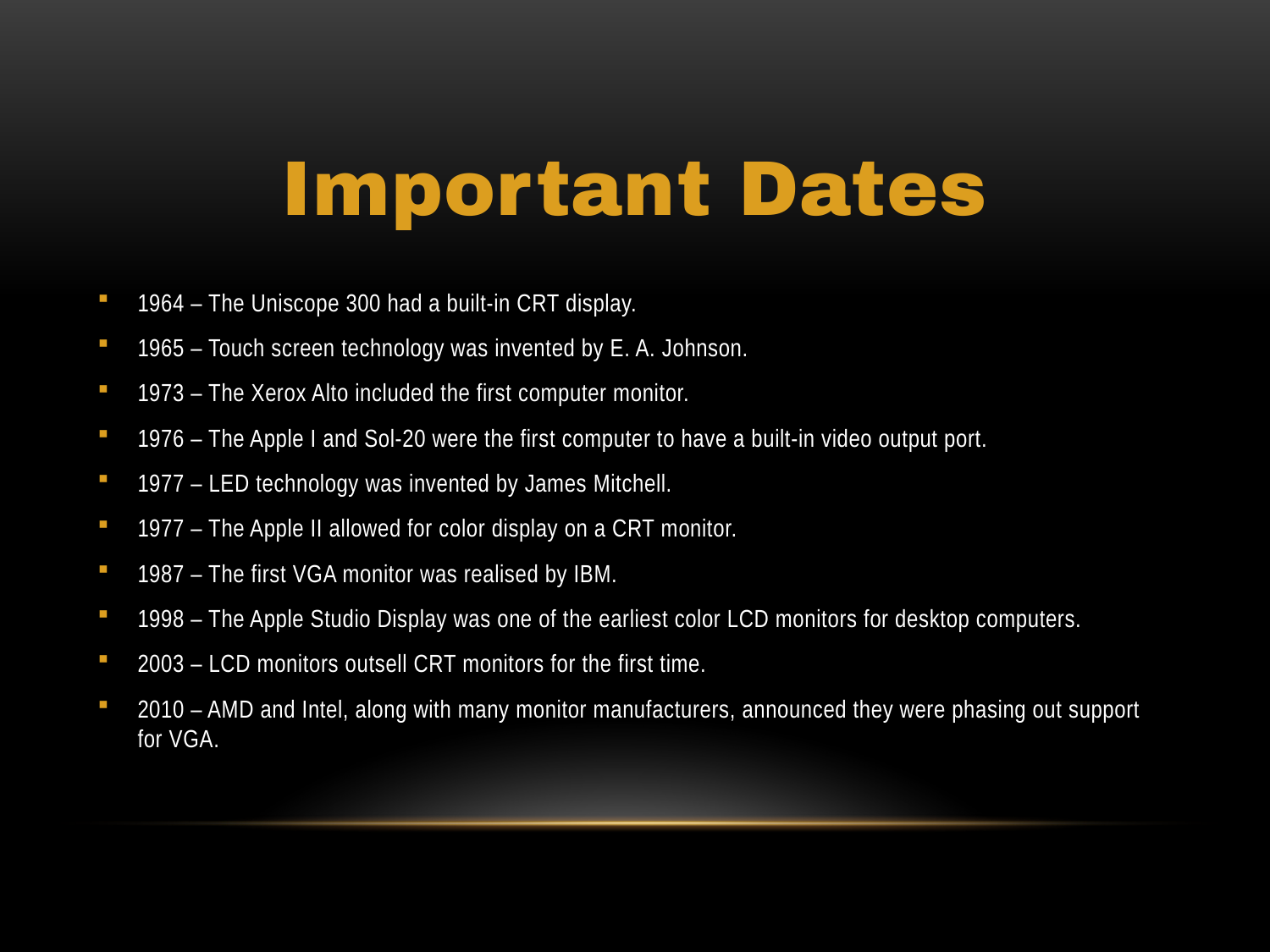

# Important Dates
1964 – The Uniscope 300 had a built-in CRT display.
1965 – Touch screen technology was invented by E. A. Johnson.
1973 – The Xerox Alto included the first computer monitor.
1976 – The Apple I and Sol-20 were the first computer to have a built-in video output port.
1977 – LED technology was invented by James Mitchell.
1977 – The Apple II allowed for color display on a CRT monitor.
1987 – The first VGA monitor was realised by IBM.
1998 – The Apple Studio Display was one of the earliest color LCD monitors for desktop computers.
2003 – LCD monitors outsell CRT monitors for the first time.
2010 – AMD and Intel, along with many monitor manufacturers, announced they were phasing out support for VGA.